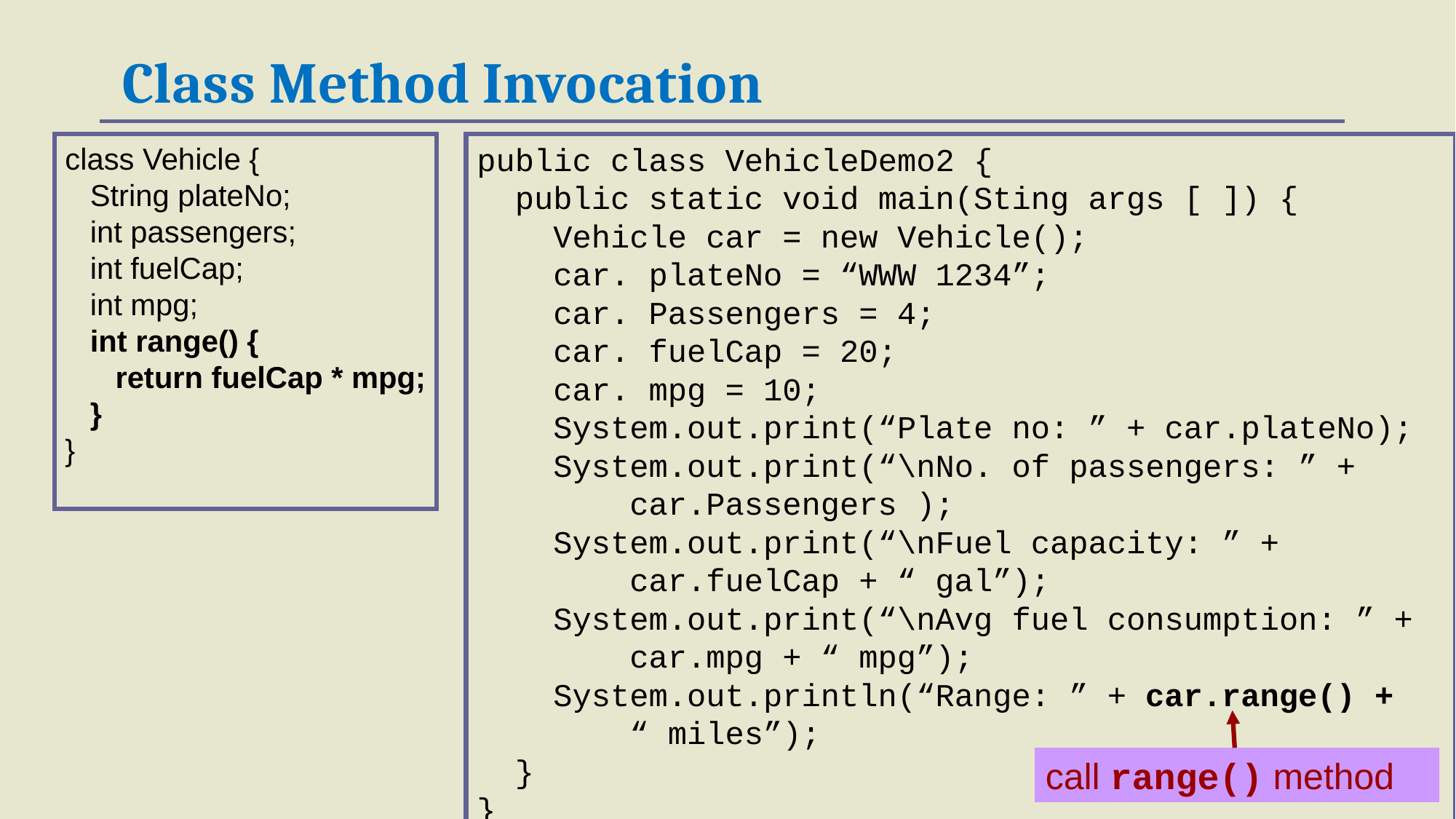

Class Method Invocation
class Vehicle {
   String plateNo;
   int passengers;
   int fuelCap;
   int mpg;
   int range() {
      return fuelCap * mpg;
   }
}
public class VehicleDemo2 {
  public static void main(Sting args [ ]) {
    Vehicle car = new Vehicle();
    car. plateNo = “WWW 1234”;
    car. Passengers = 4;
    car. fuelCap = 20;
    car. mpg = 10;
    System.out.print(“Plate no: ” + car.plateNo);
    System.out.print(“\nNo. of passengers: ” +
        car.Passengers );
    System.out.print(“\nFuel capacity: ” +
        car.fuelCap + “ gal”);
    System.out.print(“\nAvg fuel consumption: ” +
        car.mpg + “ mpg”);
    System.out.println(“Range: ” + car.range() +
        “ miles”);
  }
}

call range() method